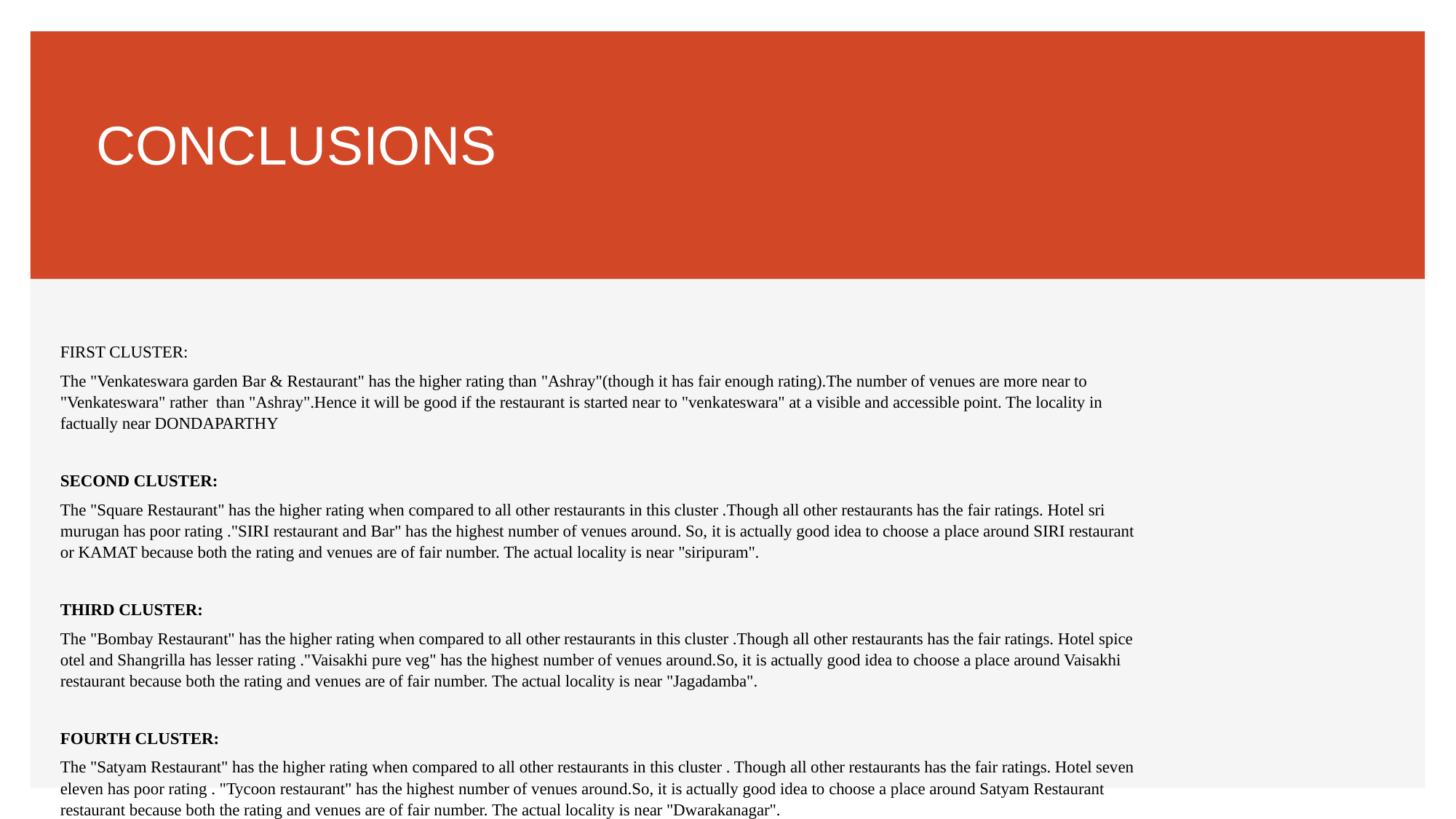

# CONCLUSIONS
FIRST CLUSTER:
The "Venkateswara garden Bar & Restaurant" has the higher rating than "Ashray"(though it has fair enough rating).The number of venues are more near to "Venkateswara" rather  than "Ashray".Hence it will be good if the restaurant is started near to "venkateswara" at a visible and accessible point. The locality in factually near DONDAPARTHY

SECOND CLUSTER:
The "Square Restaurant" has the higher rating when compared to all other restaurants in this cluster .Though all other restaurants has the fair ratings. Hotel sri murugan has poor rating ."SIRI restaurant and Bar" has the highest number of venues around. So, it is actually good idea to choose a place around SIRI restaurant or KAMAT because both the rating and venues are of fair number. The actual locality is near "siripuram".

THIRD CLUSTER:
The "Bombay Restaurant" has the higher rating when compared to all other restaurants in this cluster .Though all other restaurants has the fair ratings. Hotel spice otel and Shangrilla has lesser rating ."Vaisakhi pure veg" has the highest number of venues around.So, it is actually good idea to choose a place around Vaisakhi restaurant because both the rating and venues are of fair number. The actual locality is near "Jagadamba".

FOURTH CLUSTER:
The "Satyam Restaurant" has the higher rating when compared to all other restaurants in this cluster . Though all other restaurants has the fair ratings. Hotel seven eleven has poor rating . "Tycoon restaurant" has the highest number of venues around.So, it is actually good idea to choose a place around Satyam Restaurant restaurant because both the rating and venues are of fair number. The actual locality is near "Dwarakanagar".